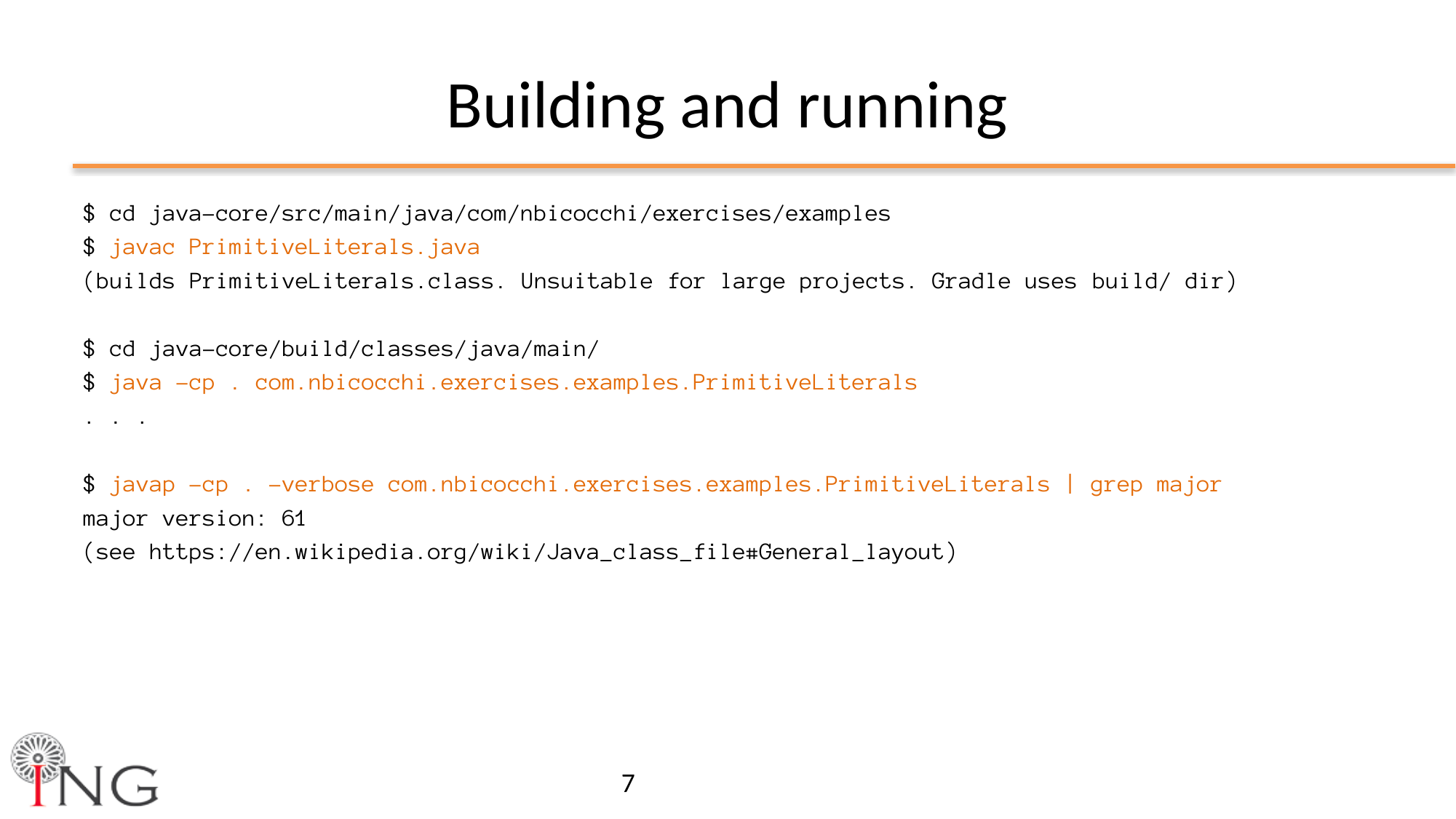

# Building and running
$ cd java-core/src/main/java/com/nbicocchi/exercises/examples
$ javac PrimitiveLiterals.java
(builds PrimitiveLiterals.class. Unsuitable for large projects. Gradle uses build/ dir)

$ cd java-core/build/classes/java/main/
$ java -cp . com.nbicocchi.exercises.examples.PrimitiveLiterals
. . .

$ javap -cp . -verbose com.nbicocchi.exercises.examples.PrimitiveLiterals | grep major
major version: 61
(see https://en.wikipedia.org/wiki/Java_class_file#General_layout)

7